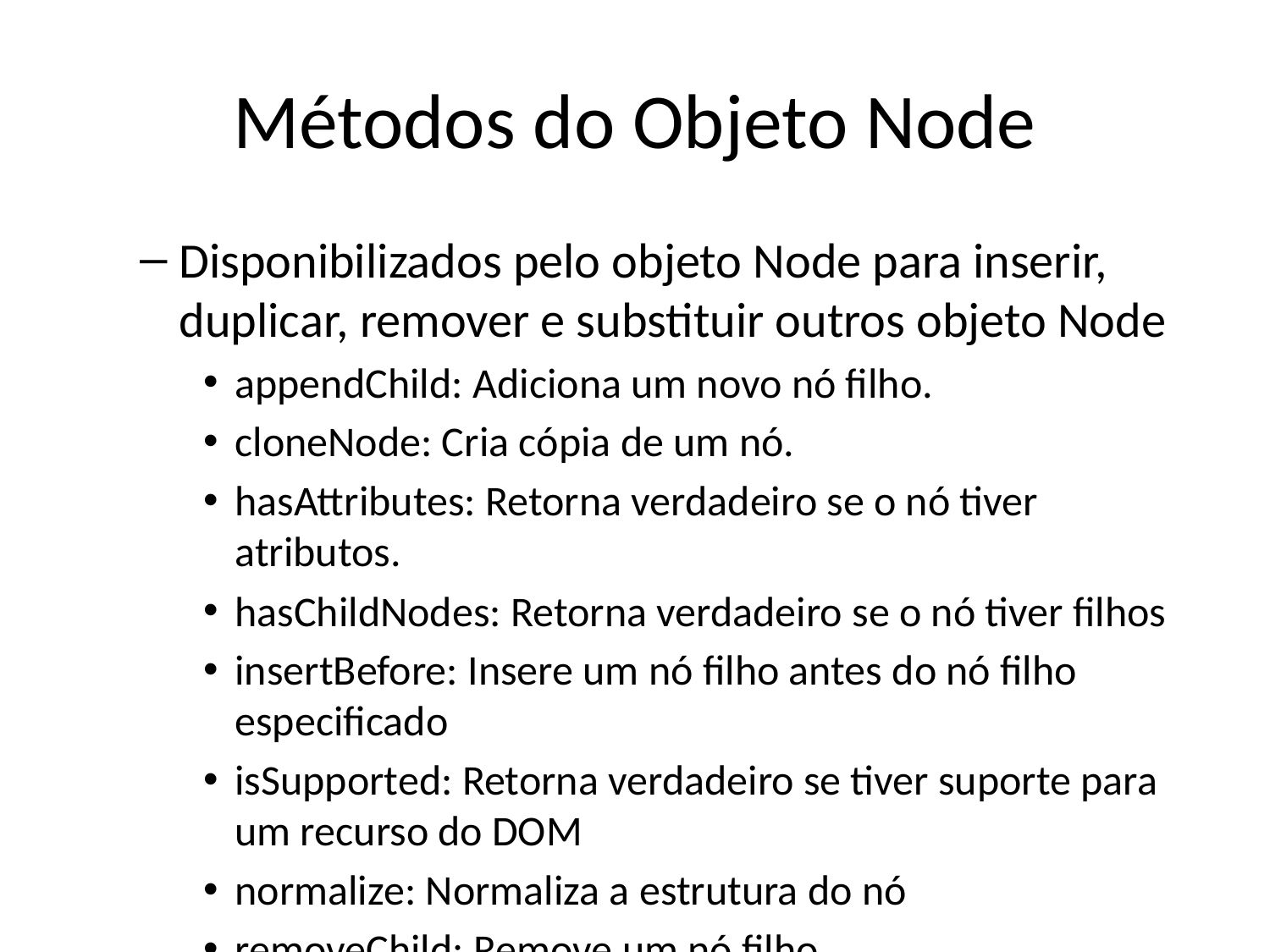

# Métodos do Objeto Node
Disponibilizados pelo objeto Node para inserir, duplicar, remover e substituir outros objeto Node
appendChild: Adiciona um novo nó filho.
cloneNode: Cria cópia de um nó.
hasAttributes: Retorna verdadeiro se o nó tiver atributos.
hasChildNodes: Retorna verdadeiro se o nó tiver filhos
insertBefore: Insere um nó filho antes do nó filho especificado
isSupported: Retorna verdadeiro se tiver suporte para um recurso do DOM
normalize: Normaliza a estrutura do nó
removeChild: Remove um nó filho
replaceChild: Substitui um nó filho